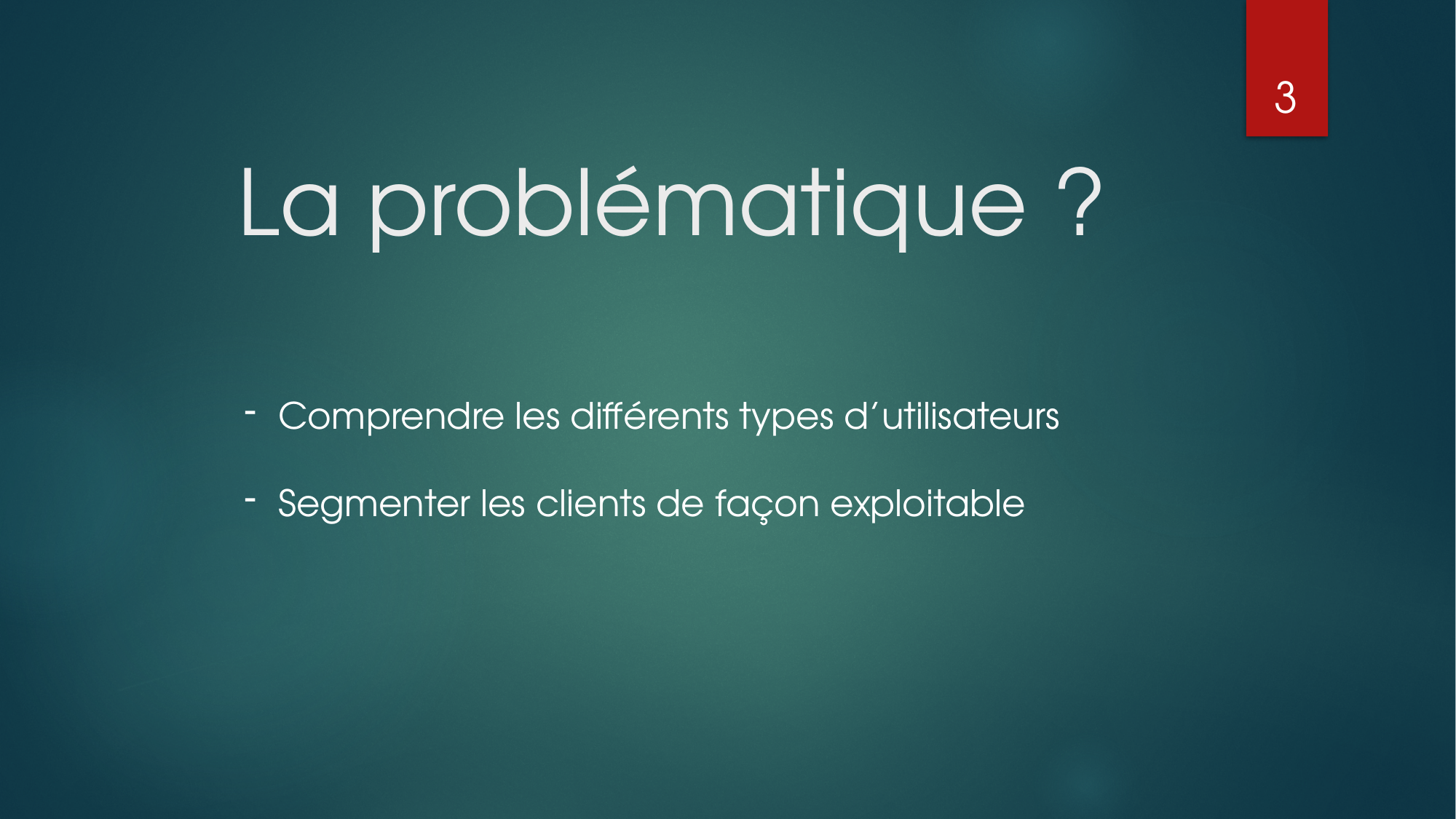

3
# La problématique ?
Comprendre les différents types d’utilisateurs

Segmenter les clients de façon exploitable